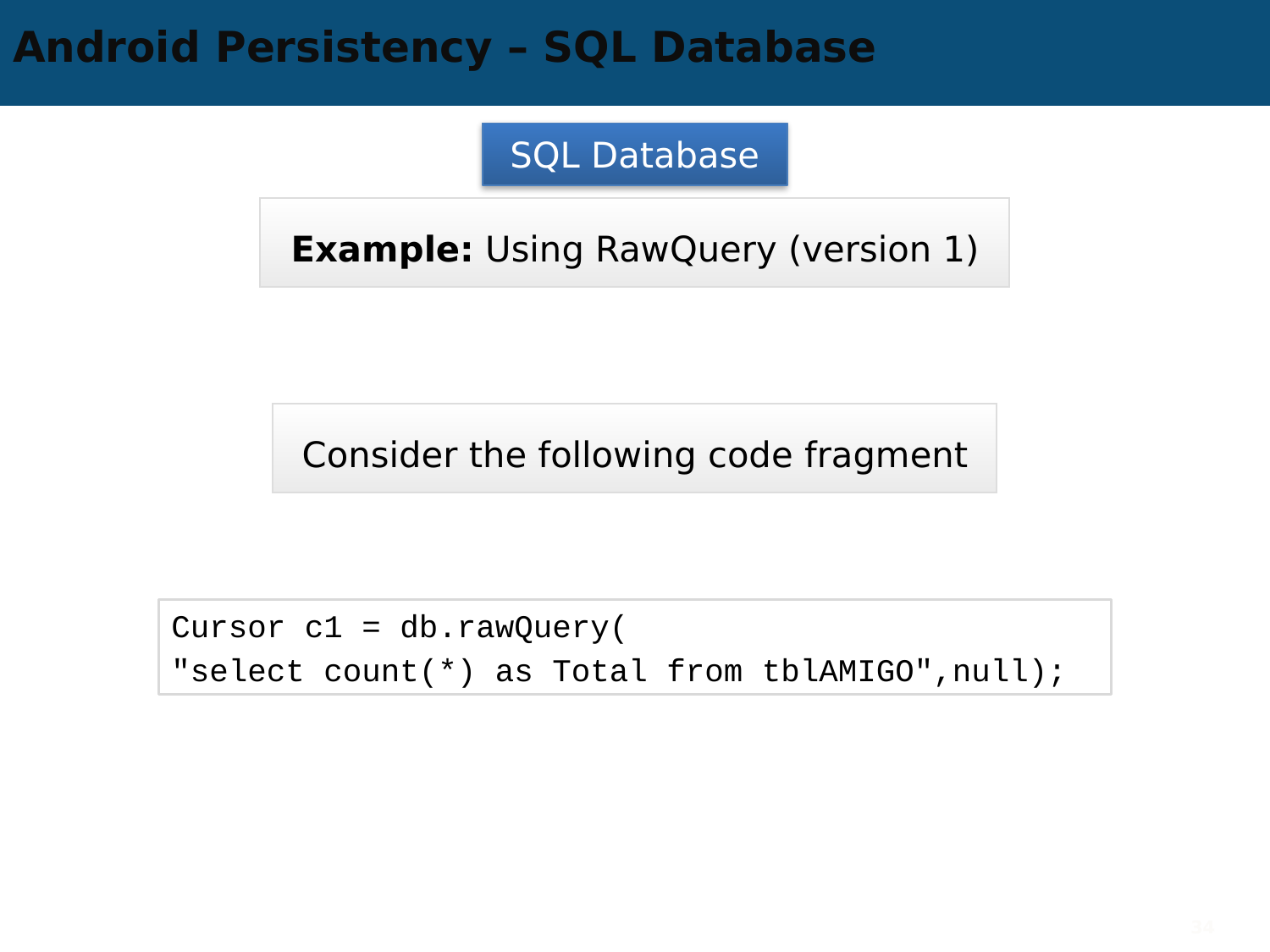

# Android Persistency – SQL Database
SQL Database
Example: Using RawQuery (version 1)
Consider the following code fragment
Cursor c1 = db.rawQuery(
"select count(*) as Total from tblAMIGO",null);